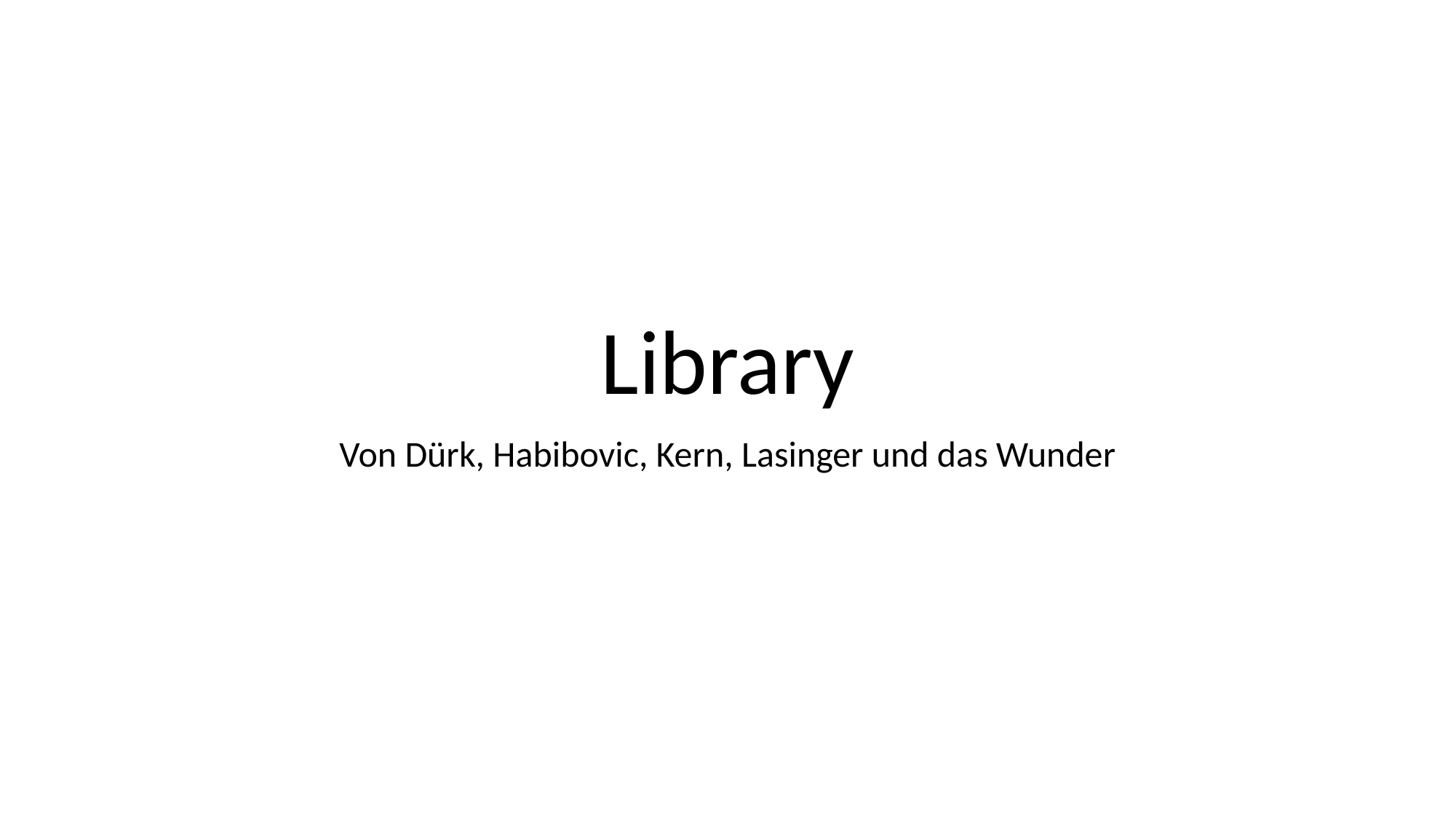

# Library
Von Dürk, Habibovic, Kern, Lasinger und das Wunder